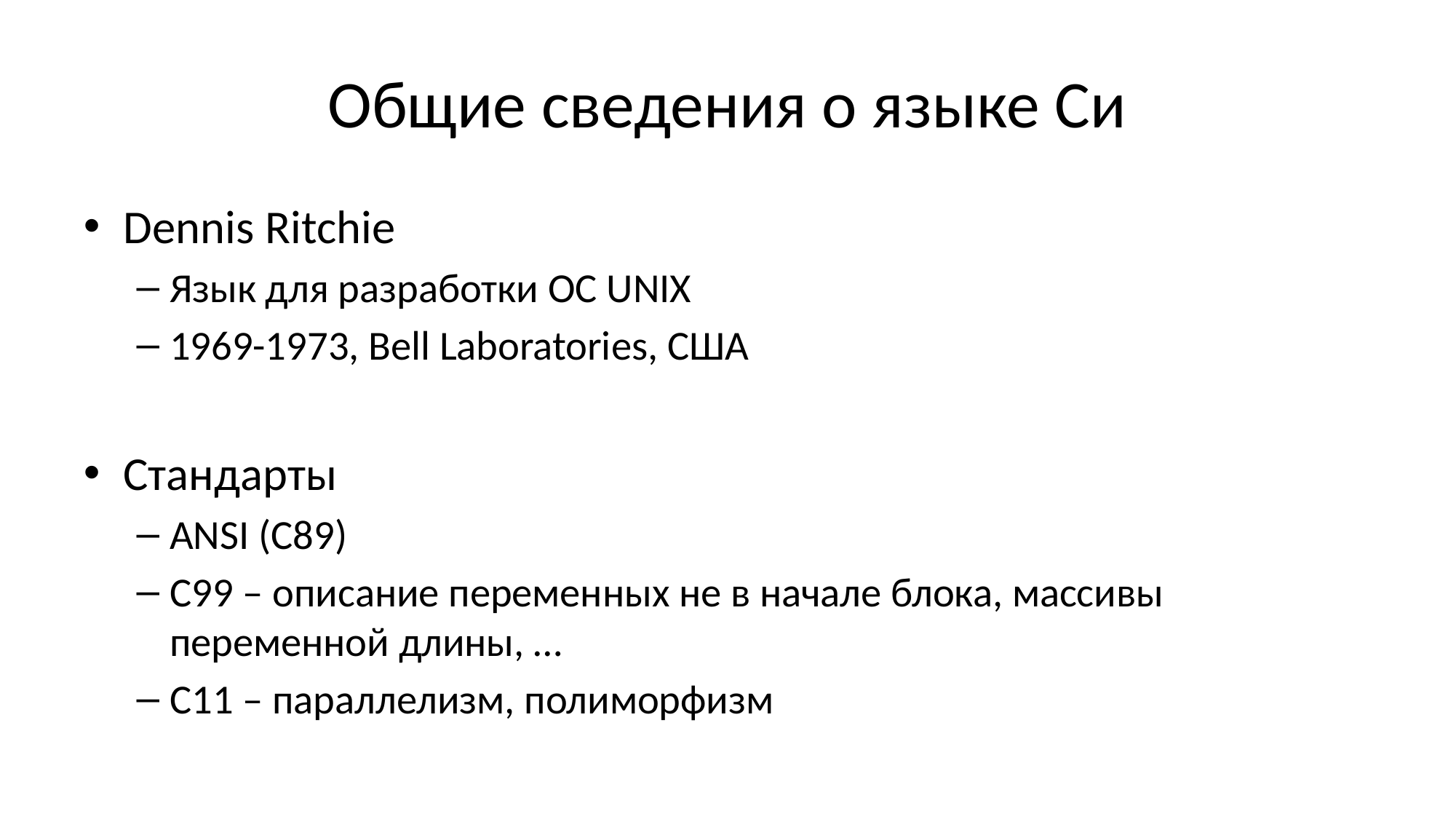

# Общие сведения о языке Си
Dennis Ritchie
Язык для разработки ОС UNIX
1969-1973, Bell Laboratories, США

Стандарты
ANSI (С89)
С99 – описание переменных не в начале блока, массивы переменной длины, …
С11 – параллелизм, полиморфизм